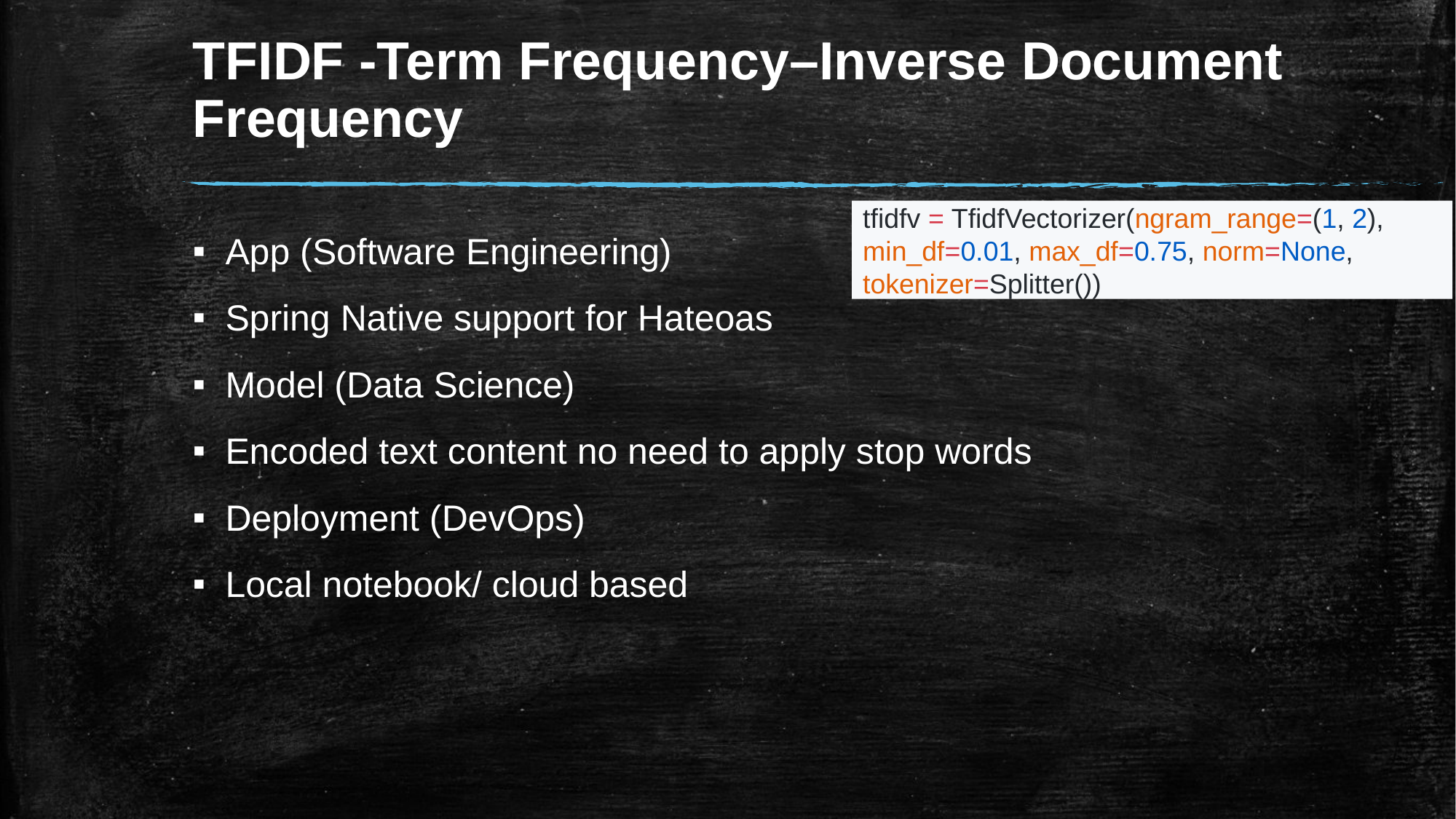

# TFIDF -Term Frequency–Inverse Document Frequency
tfidfv = TfidfVectorizer(ngram_range=(1, 2), min_df=0.01, max_df=0.75, norm=None, tokenizer=Splitter())
App (Software Engineering)
Spring Native support for Hateoas
Model (Data Science)
Encoded text content no need to apply stop words
Deployment (DevOps)
Local notebook/ cloud based